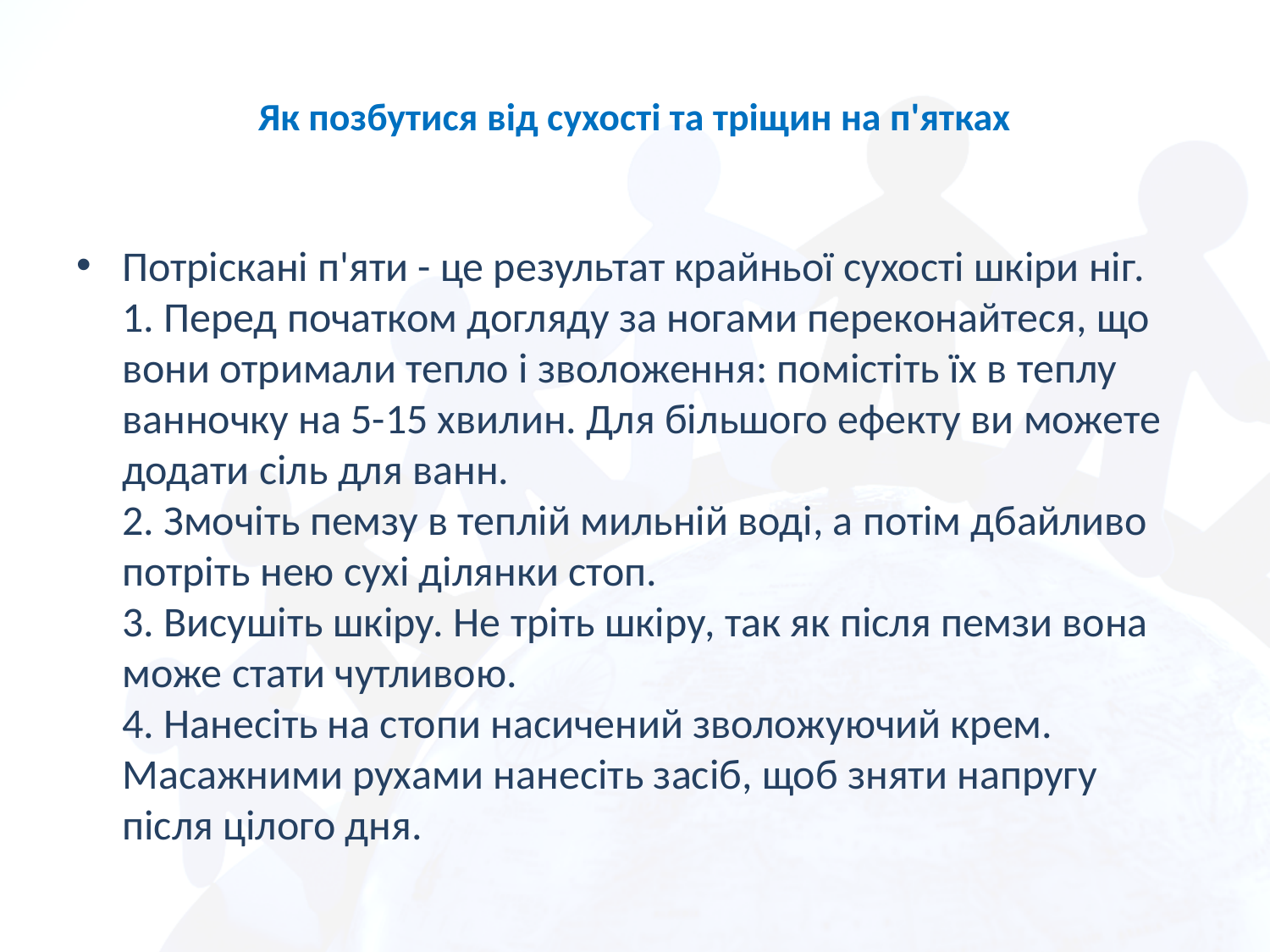

# Як позбутися від сухості та тріщин на п'ятках
Потріскані п'яти - це результат крайньої сухості шкіри ніг.
1. Перед початком догляду за ногами переконайтеся, що вони отримали тепло і зволоження: помістіть їх в теплу ванночку на 5-15 хвилин. Для більшого ефекту ви можете додати сіль для ванн.
2. Змочіть пемзу в теплій мильній воді, а потім дбайливо потріть нею сухі ділянки стоп.
3. Висушіть шкіру. Не тріть шкіру, так як після пемзи вона може стати чутливою.
4. Нанесіть на стопи насичений зволожуючий крем. Масажними рухами нанесіть засіб, щоб зняти напругу після цілого дня.